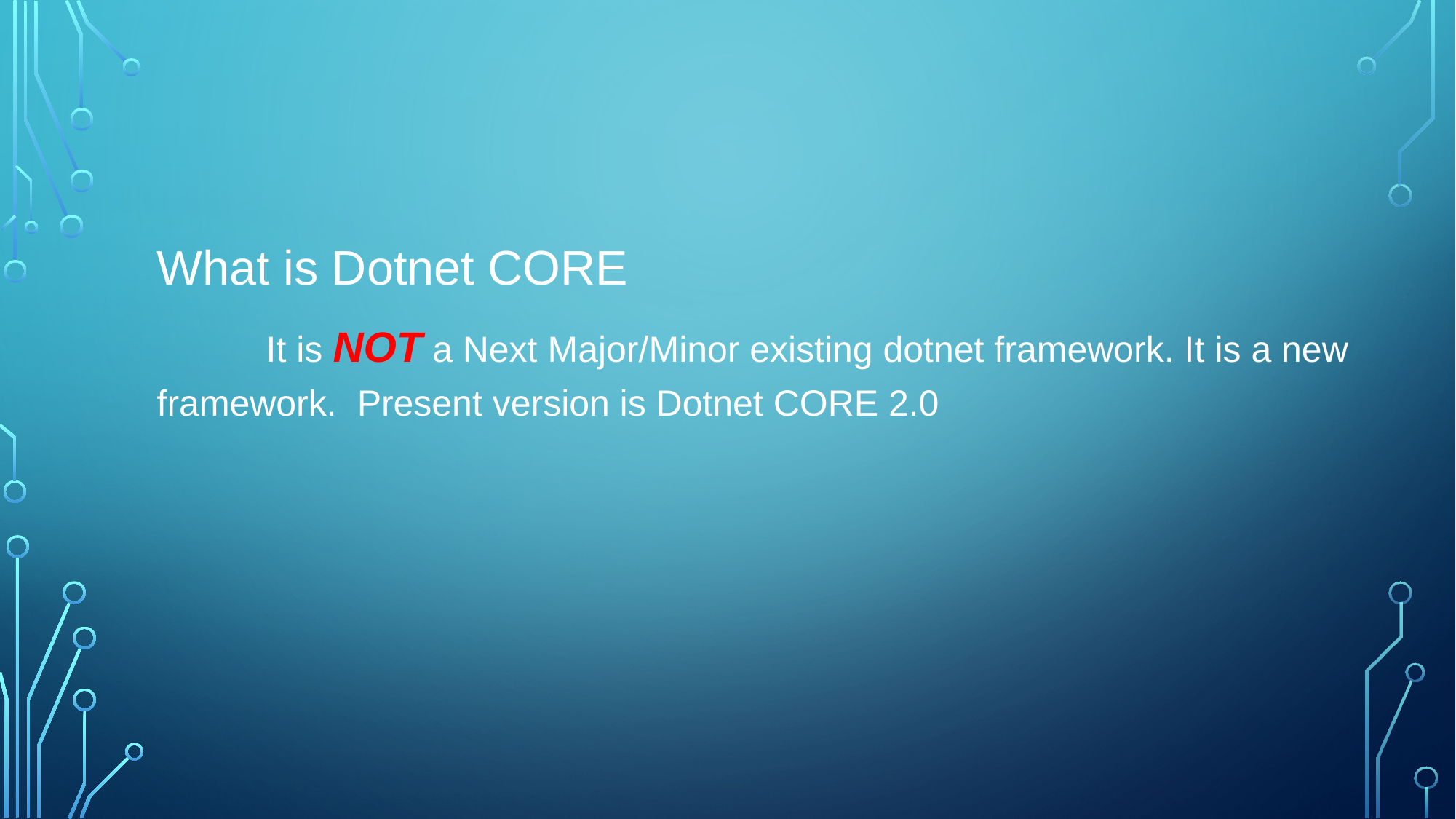

What is Dotnet CORE
	 	It is NOT a Next Major/Minor existing dotnet framework. It is a new 	framework.  Present version is Dotnet CORE 2.0

#